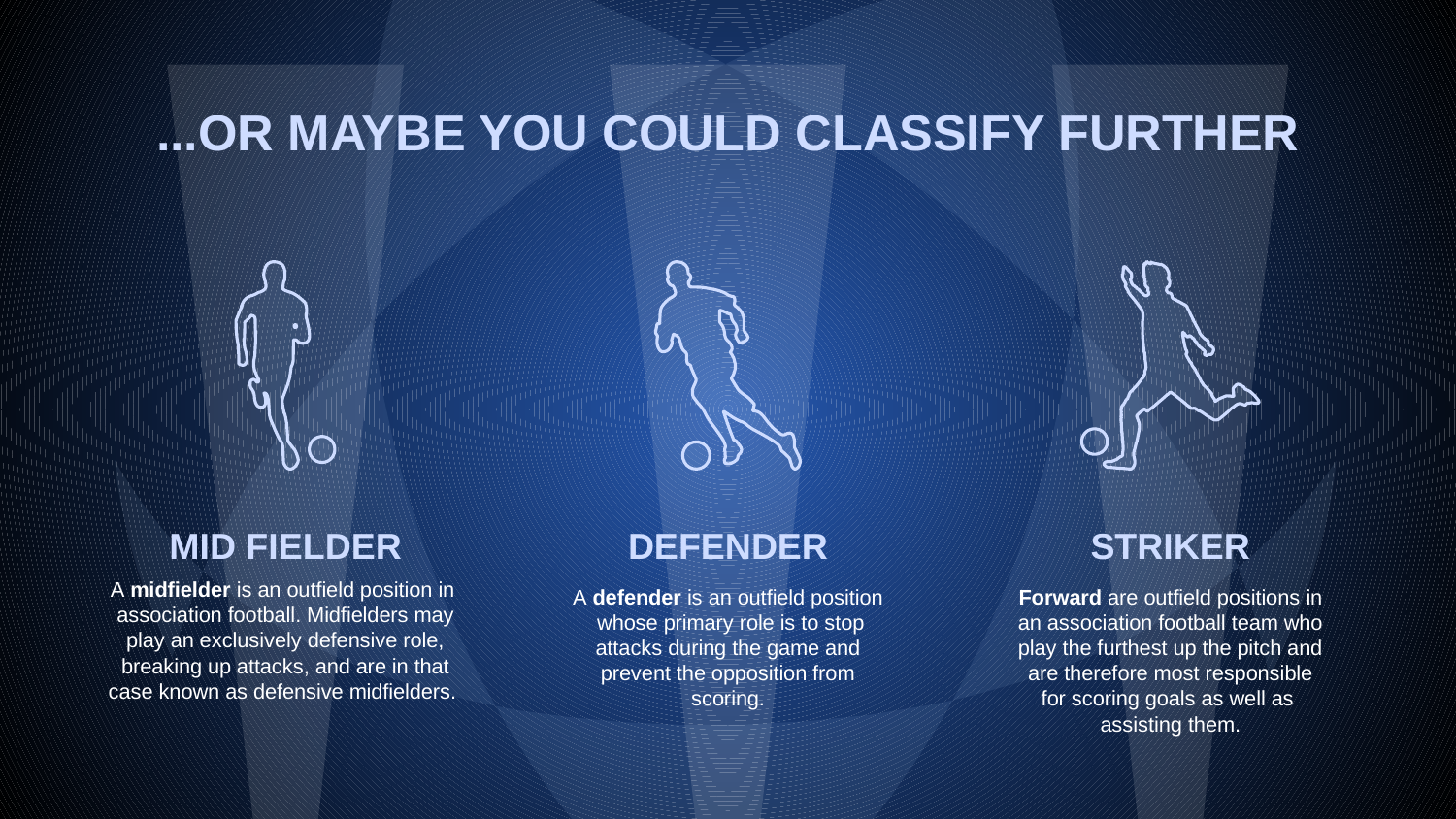

# ...OR MAYBE YOU COULD CLASSIFY FURTHER

MID FIELDER
DEFENDER
STRIKER
A midfielder is an outfield position in association football. Midfielders may play an exclusively defensive role, breaking up attacks, and are in that case known as defensive midfielders.
A defender is an outfield position whose primary role is to stop attacks during the game and prevent the opposition from scoring.
Forward are outfield positions in an association football team who play the furthest up the pitch and are therefore most responsible for scoring goals as well as assisting them.